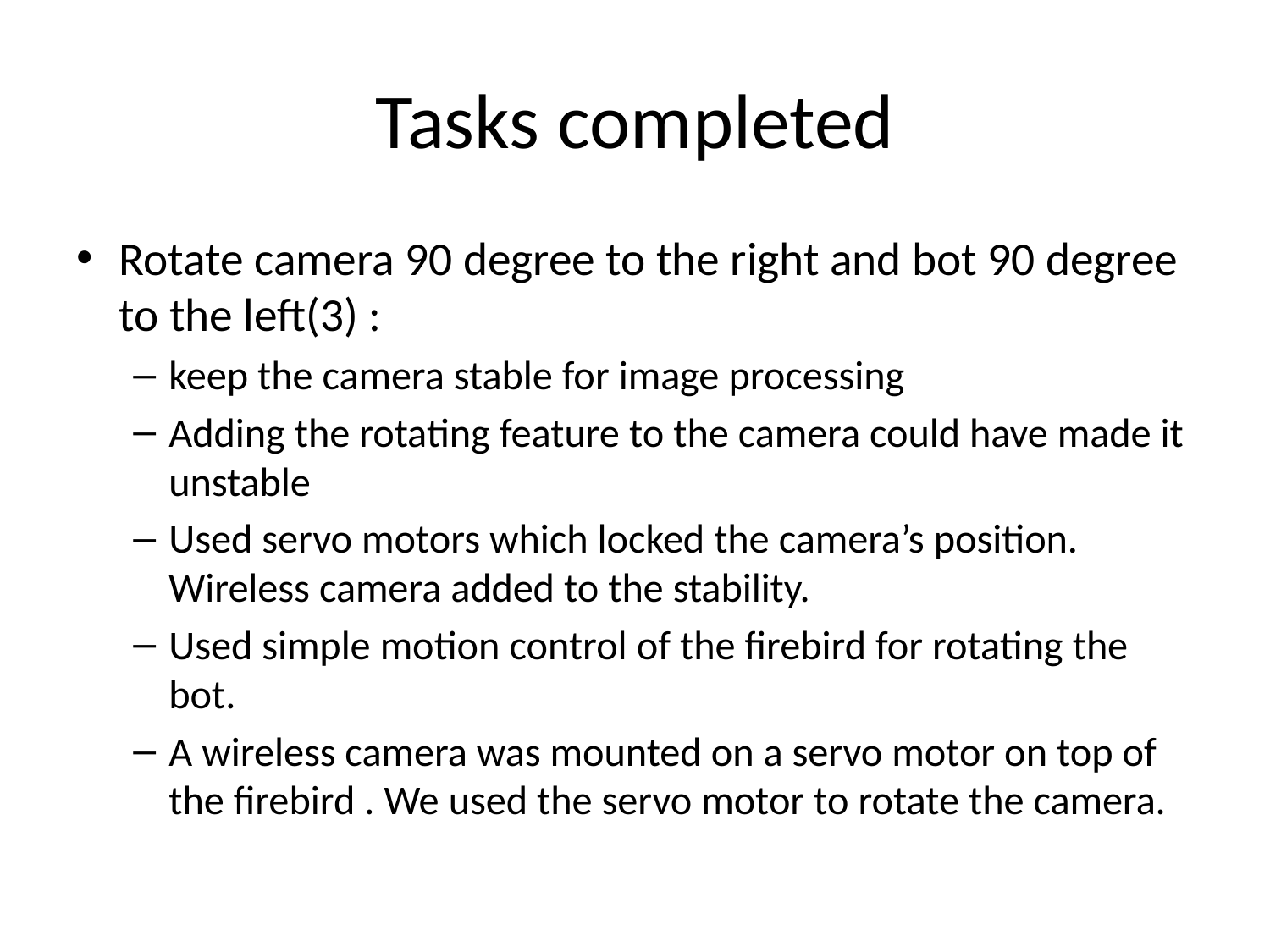

# Tasks completed
Rotate camera 90 degree to the right and bot 90 degree to the left(3) :
keep the camera stable for image processing
Adding the rotating feature to the camera could have made it unstable
Used servo motors which locked the camera’s position. Wireless camera added to the stability.
Used simple motion control of the firebird for rotating the bot.
A wireless camera was mounted on a servo motor on top of the firebird . We used the servo motor to rotate the camera.